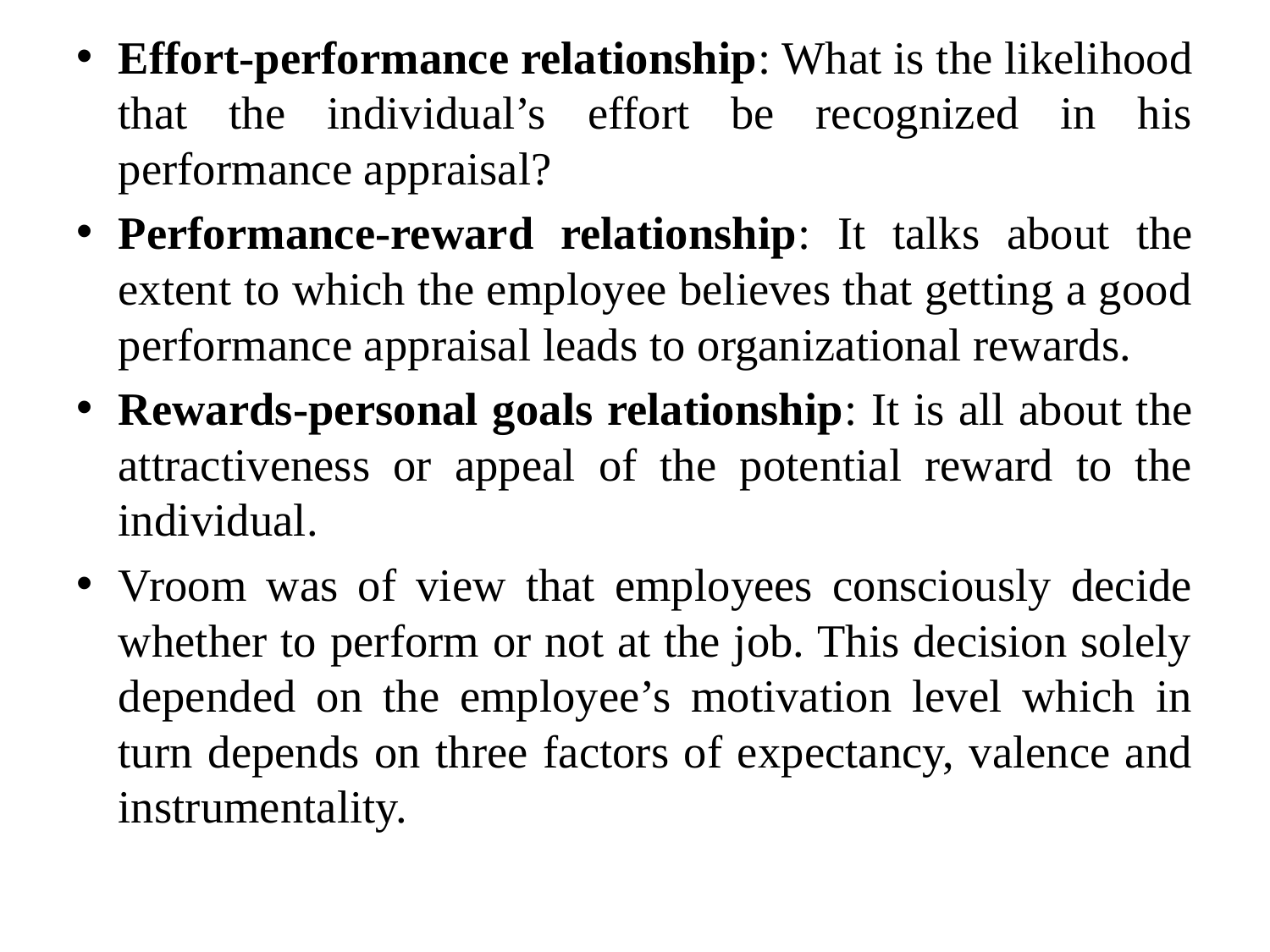

#
Effort-performance relationship: What is the likelihood that the individual’s effort be recognized in his performance appraisal?
Performance-reward relationship: It talks about the extent to which the employee believes that getting a good performance appraisal leads to organizational rewards.
Rewards-personal goals relationship: It is all about the attractiveness or appeal of the potential reward to the individual.
Vroom was of view that employees consciously decide whether to perform or not at the job. This decision solely depended on the employee’s motivation level which in turn depends on three factors of expectancy, valence and instrumentality.